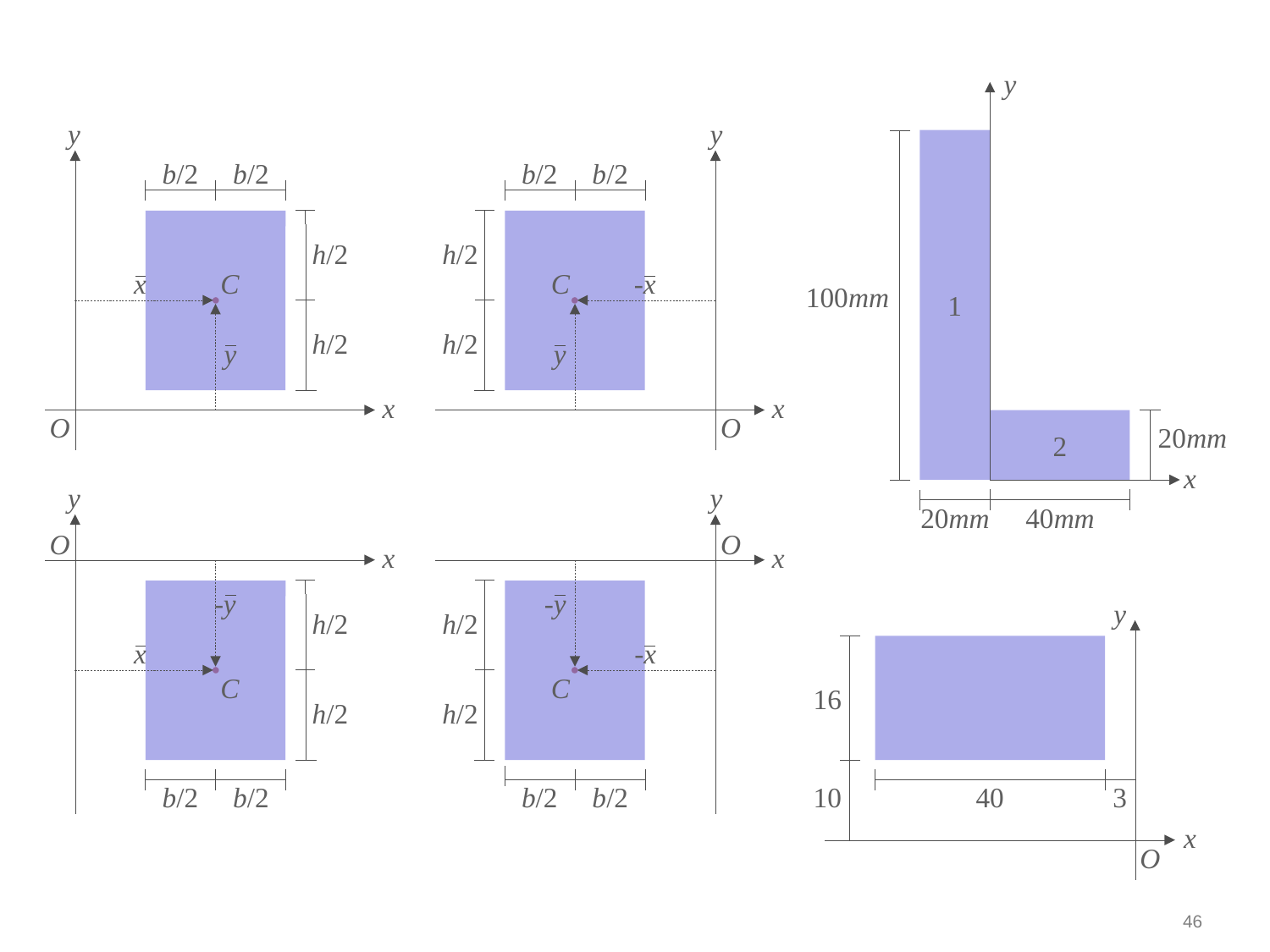

y
1
100mm
2
20mm
x
20mm
40mm
y
b/2
b/2

h/2
x
C

h/2
y
x
O
y
b/2
b/2

h/2
C
-x

h/2
y
x
O
y
O
x

-y
h/2
x

C
h/2
b/2
b/2
y
O
x

-y
h/2
-x

C
h/2
b/2
b/2
y

16
10
40
3
x
O